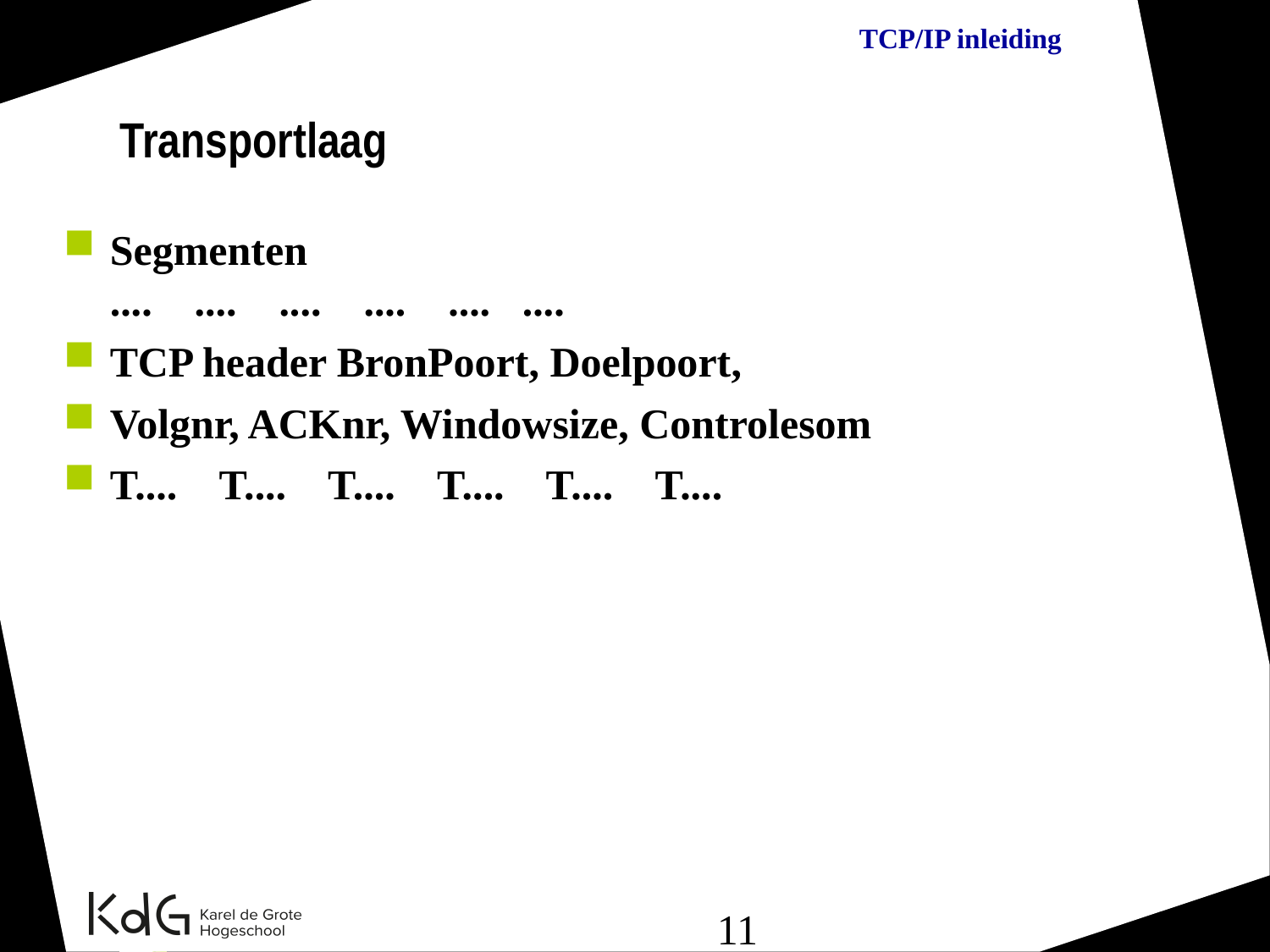

Transportlaag
Segmenten
....    ....    ....    ....    ....   ....
TCP header BronPoort, Doelpoort,
Volgnr, ACKnr, Windowsize, Controlesom
T....    T....    T....    T....    T....    T....